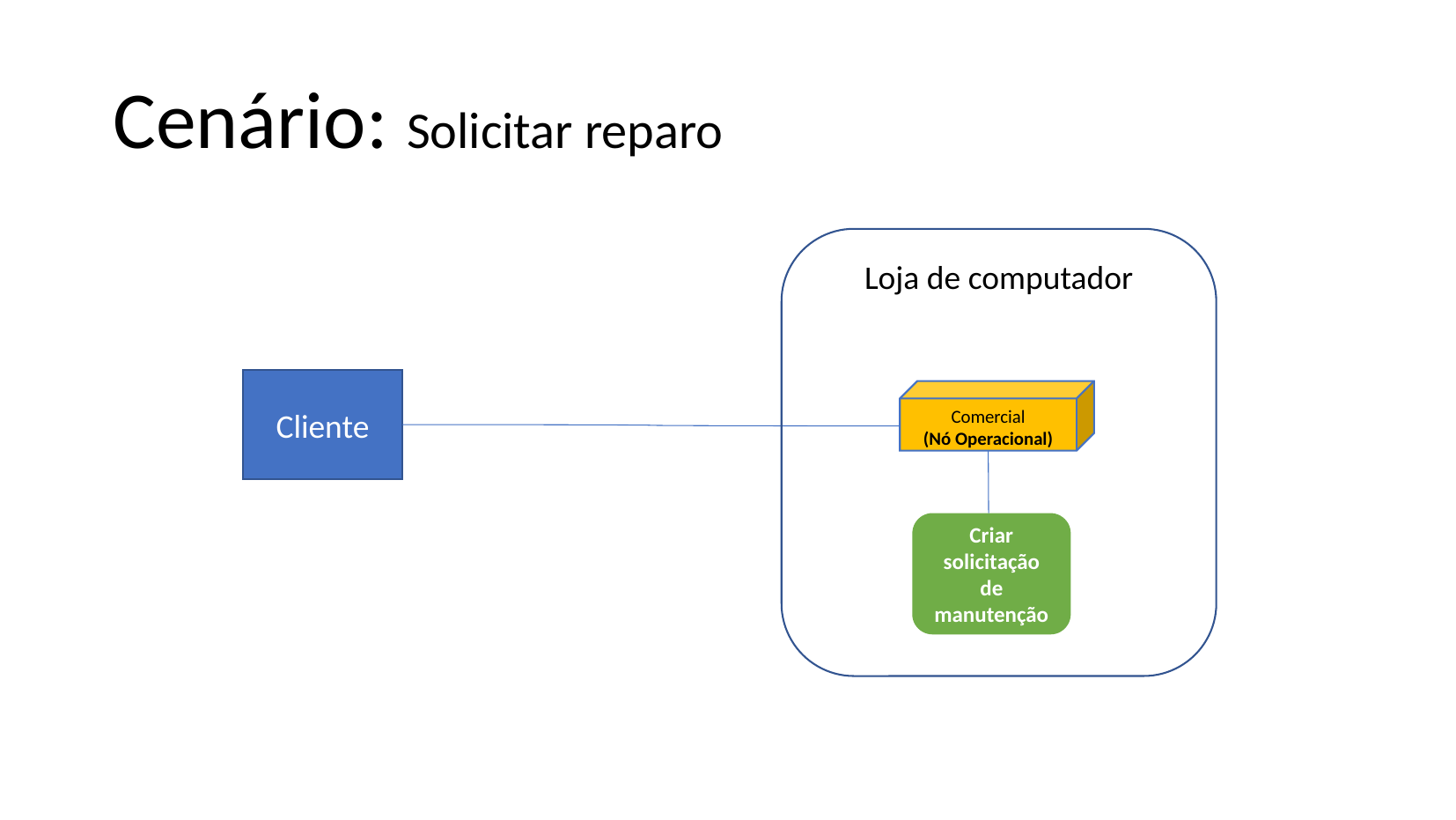

Cenário: Solicitar reparo
Loja de computador
Cliente
Comercial
(Nó Operacional)

Criar solicitação de manutenção